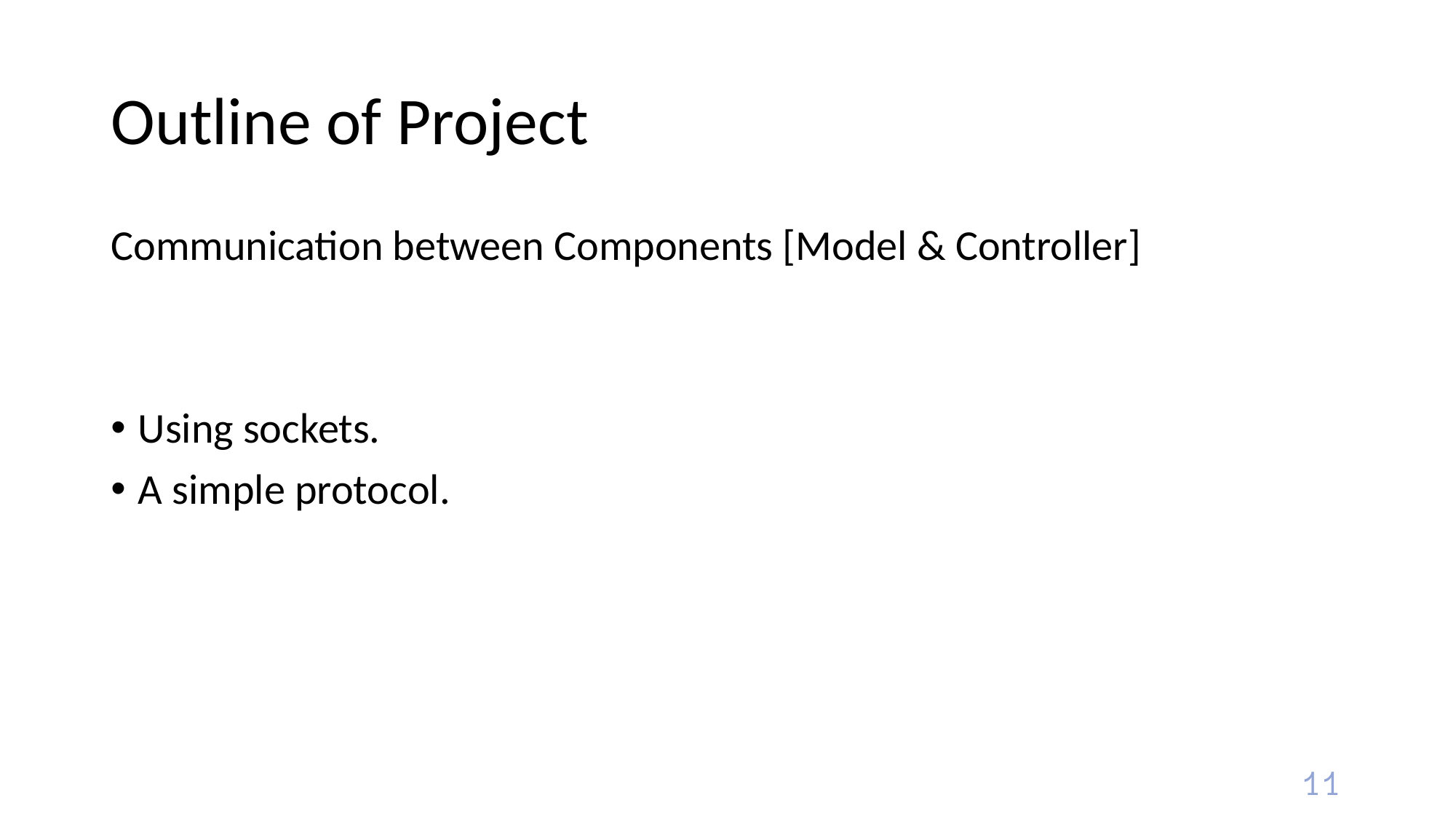

# Outline of Project
Communication between Components [Model & Controller]

Using sockets.
A simple protocol.
11